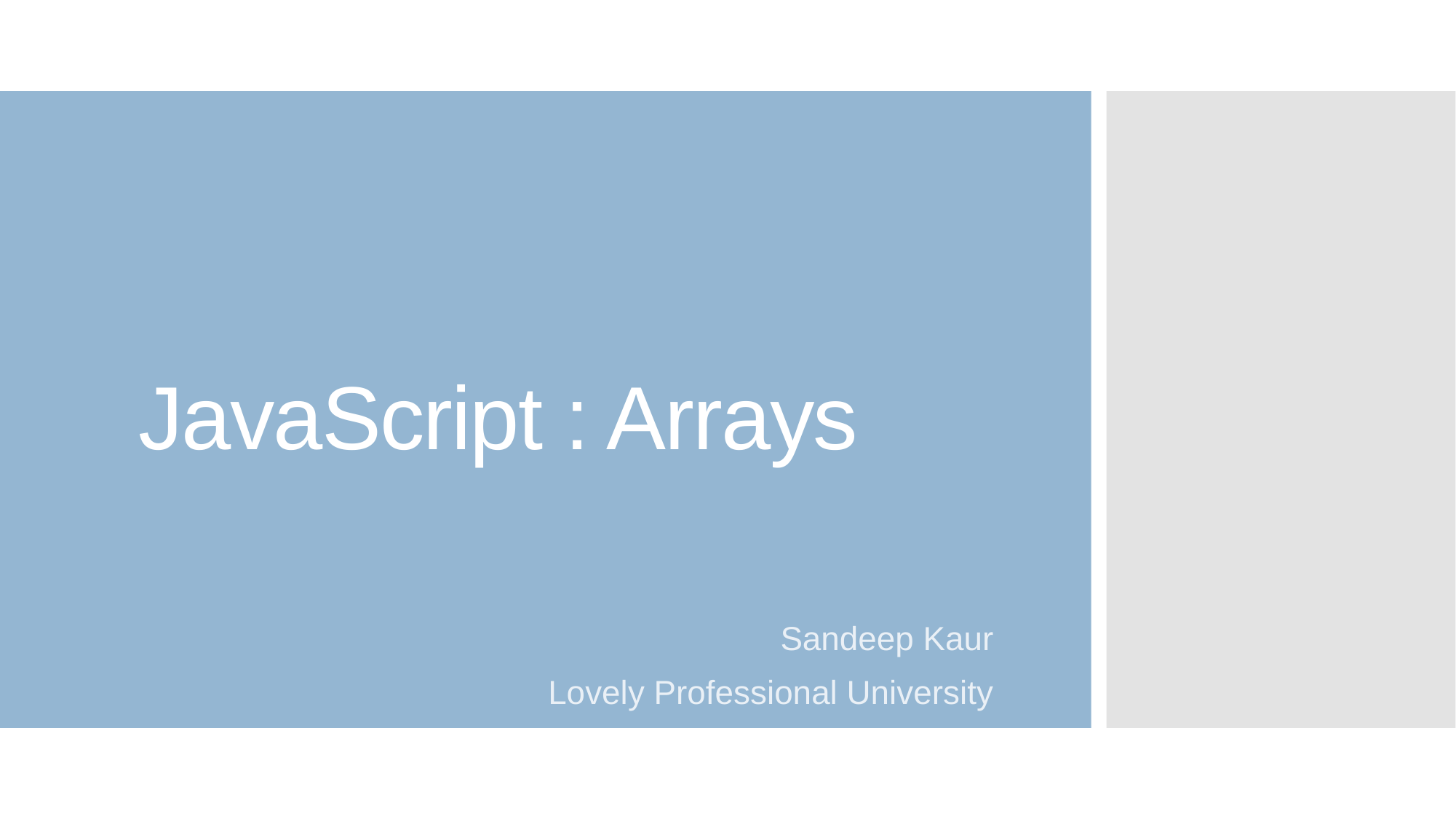

# JavaScript : Arrays

Sandeep Kaur
Lovely Professional University